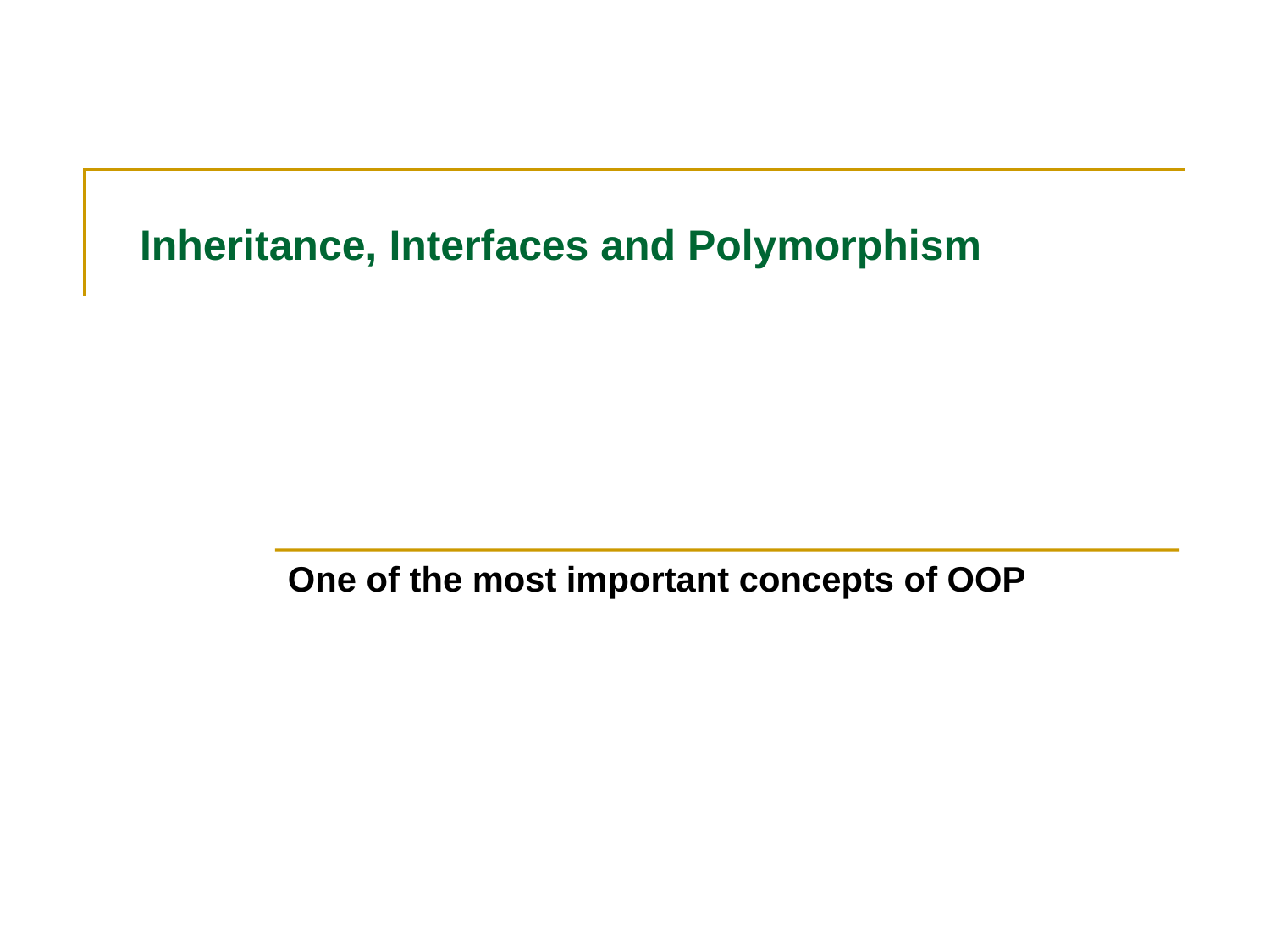

# Inheritance, Interfaces and Polymorphism
One of the most important concepts of OOP